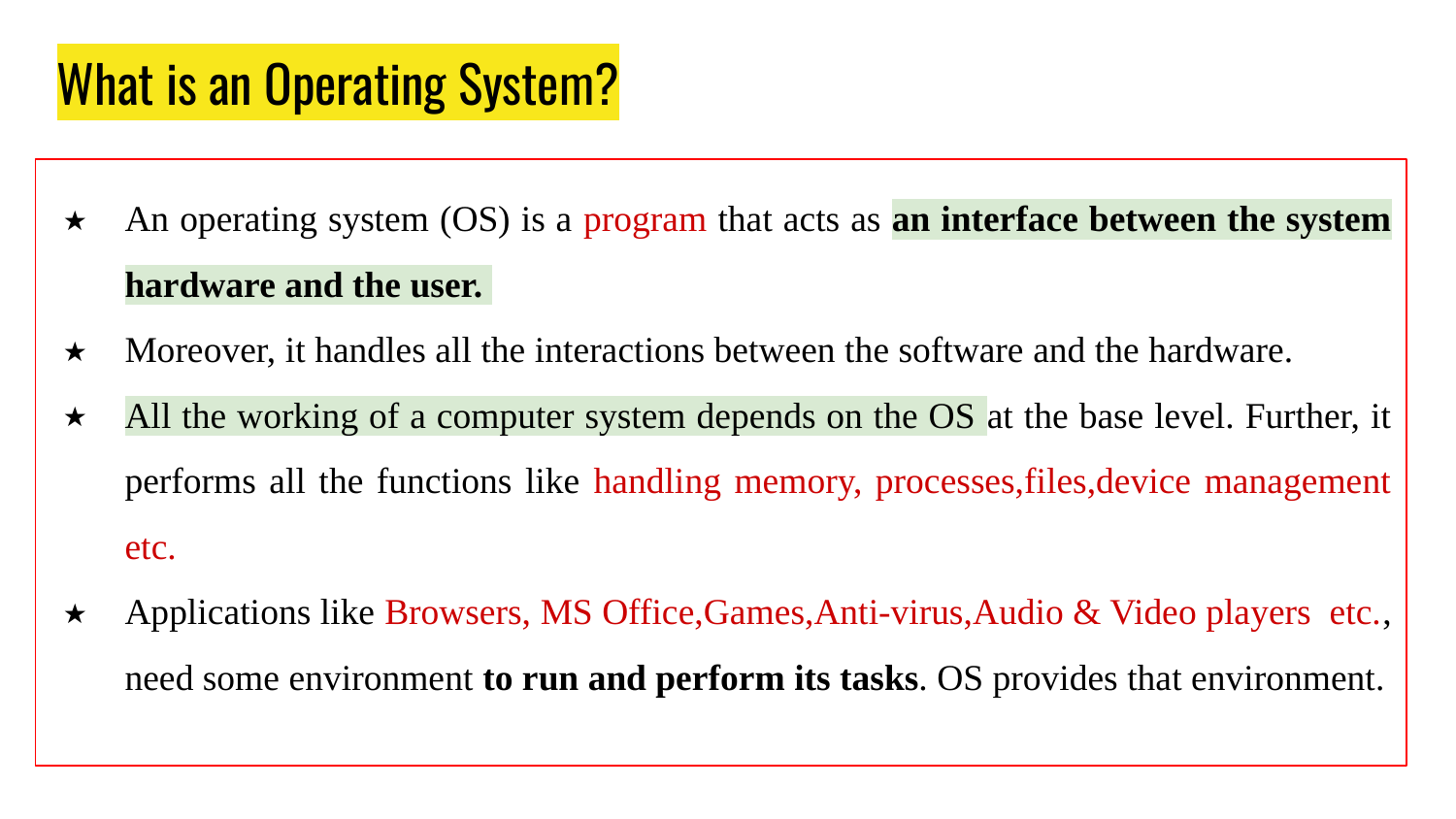

What is an Operating System?
An operating system (OS) is a program that acts as an interface between the system hardware and the user.
Moreover, it handles all the interactions between the software and the hardware.
All the working of a computer system depends on the OS at the base level. Further, it performs all the functions like handling memory, processes,files,device management etc.
Applications like Browsers, MS Office,Games,Anti-virus,Audio & Video players  etc., need some environment to run and perform its tasks. OS provides that environment.